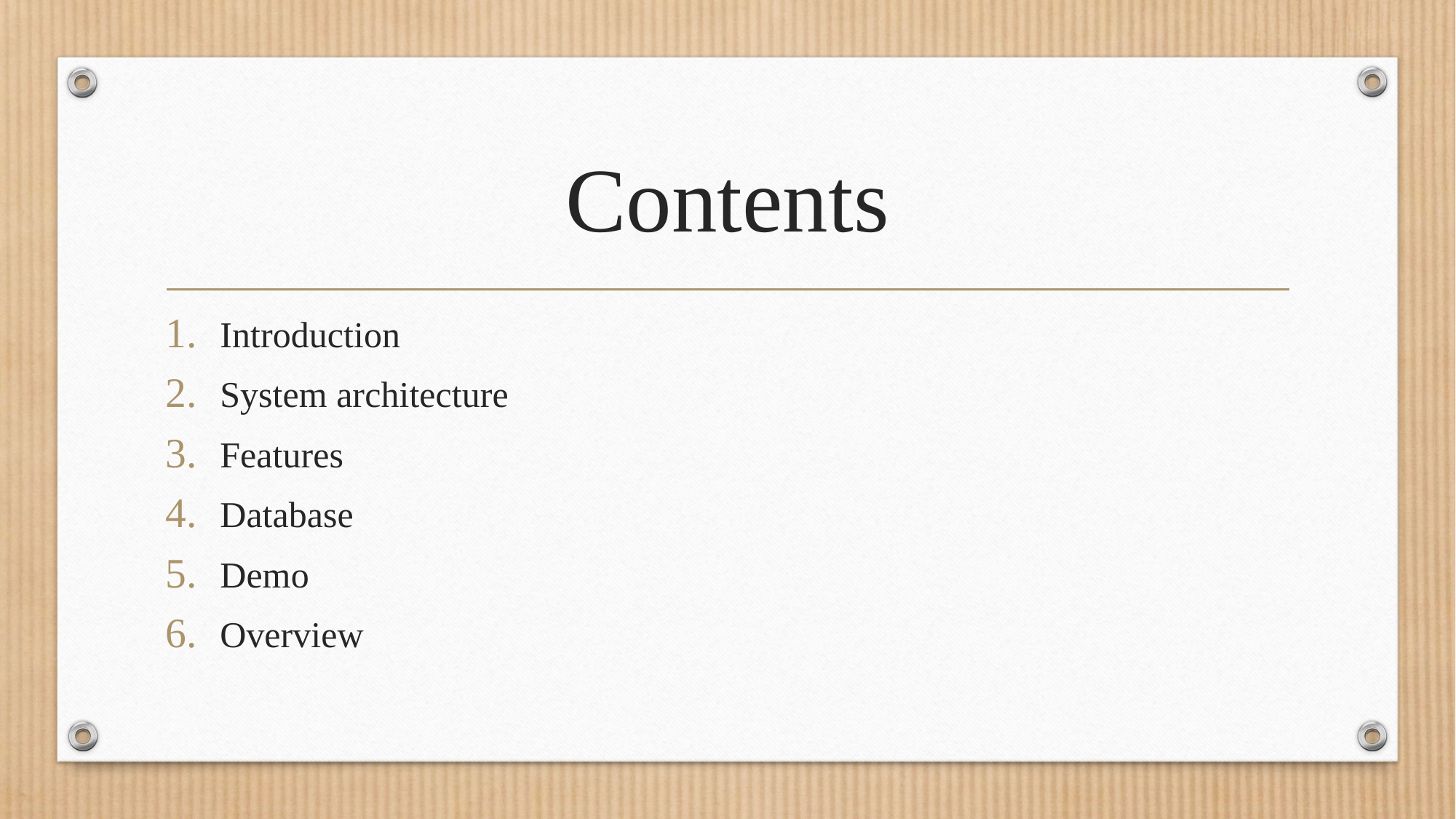

# Contents
Introduction
System architecture
Features
Database
Demo
Overview